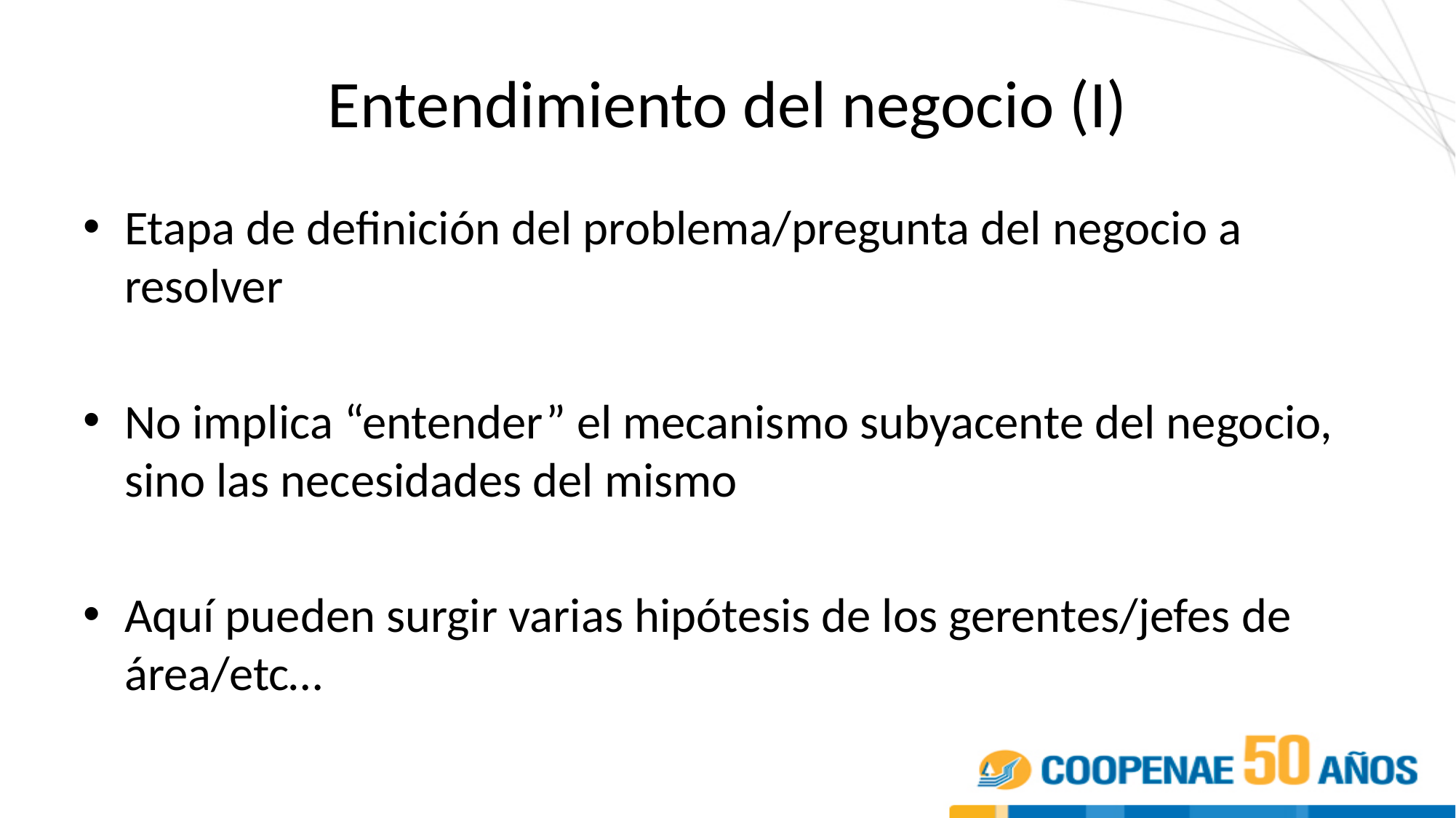

# Entendimiento del negocio (I)
Etapa de definición del problema/pregunta del negocio a resolver

No implica “entender” el mecanismo subyacente del negocio, sino las necesidades del mismo

Aquí pueden surgir varias hipótesis de los gerentes/jefes de área/etc…